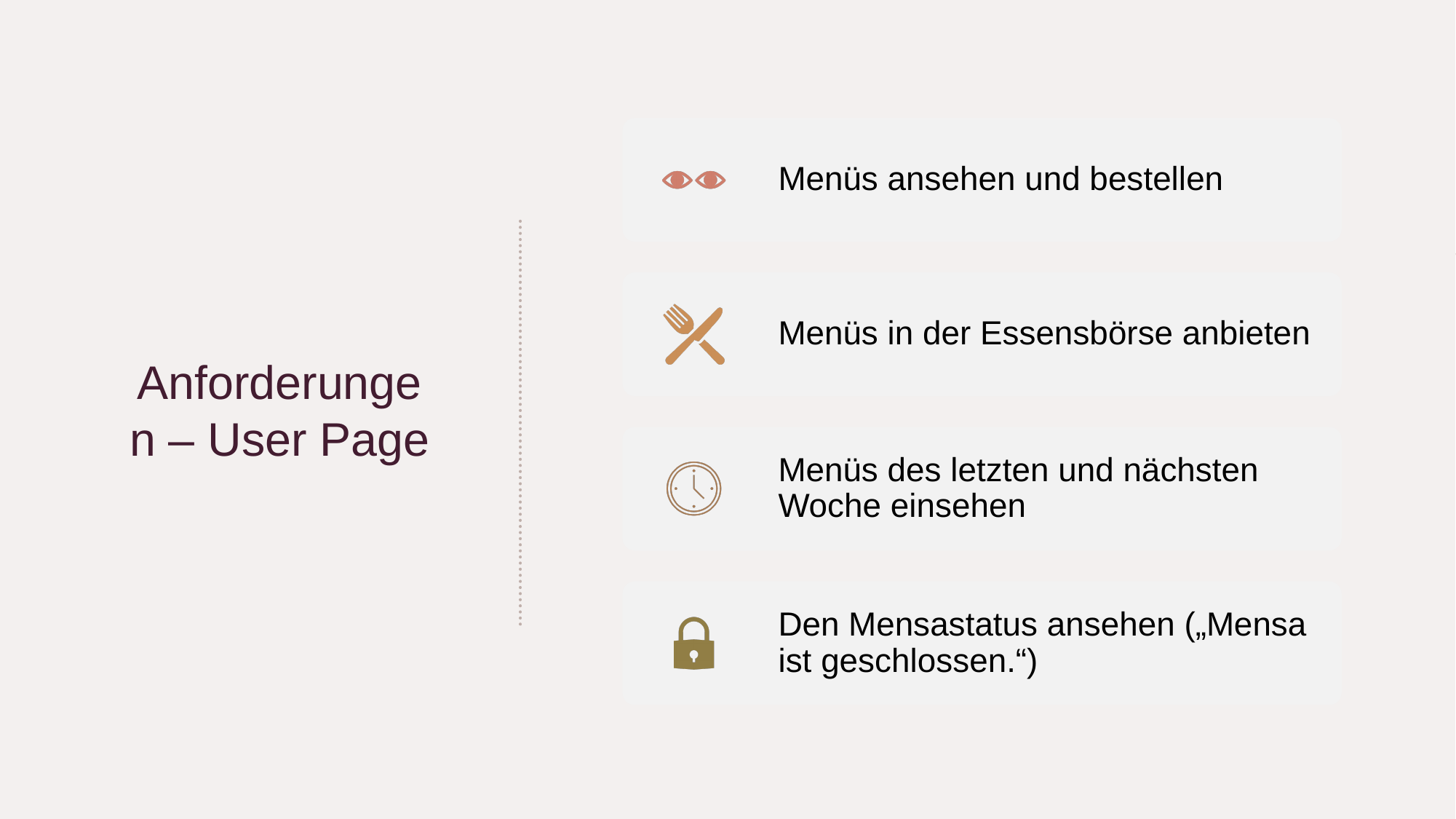

Menüs ansehen und bestellen
Menüs in der Essensbörse anbieten
Menüs des letzten und nächsten Woche einsehen
Den Mensastatus ansehen („Mensa ist geschlossen.“)
# Anforderungen – User Page